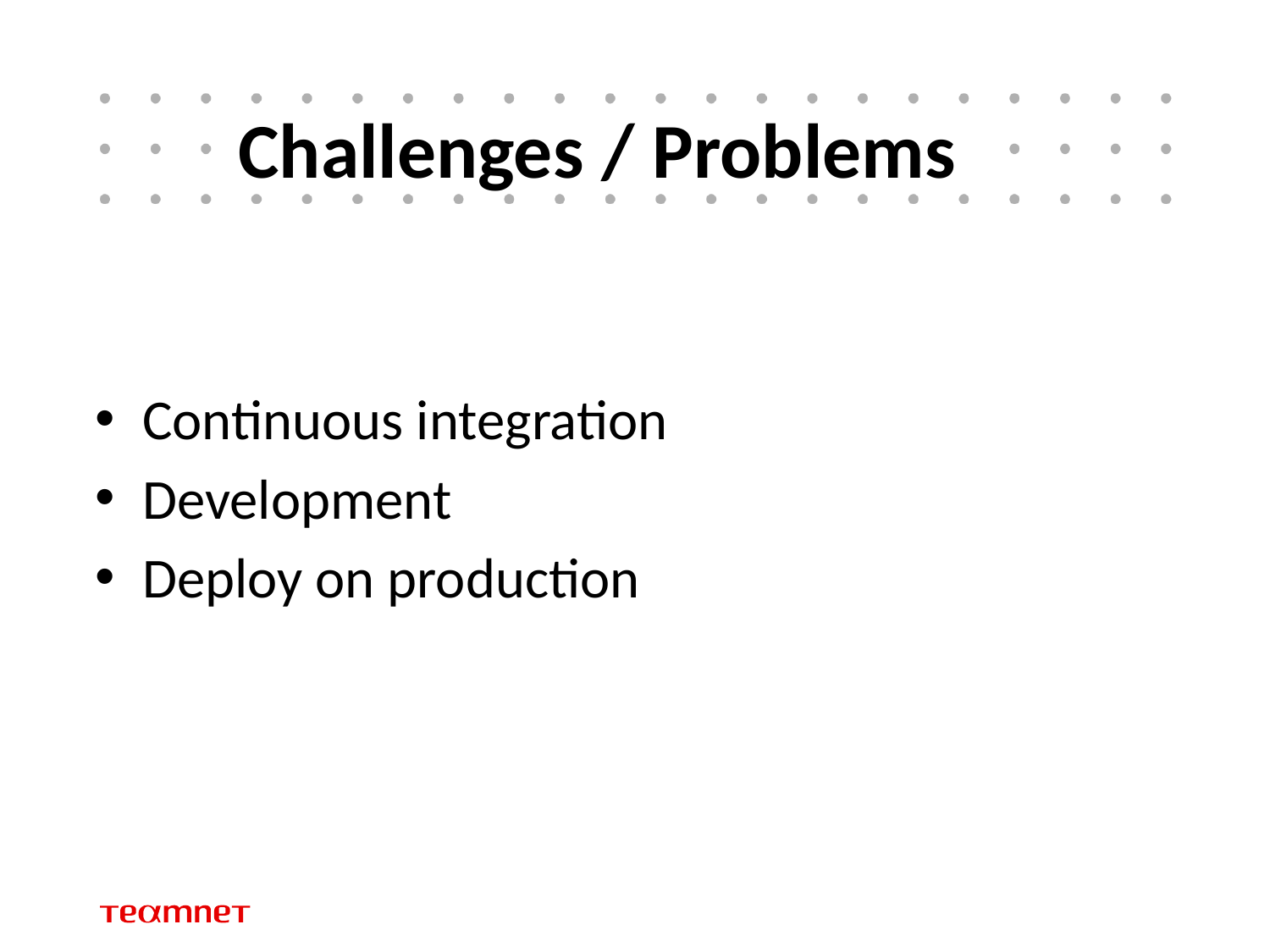

# Challenges / Problems
Continuous integration
Development
Deploy on production